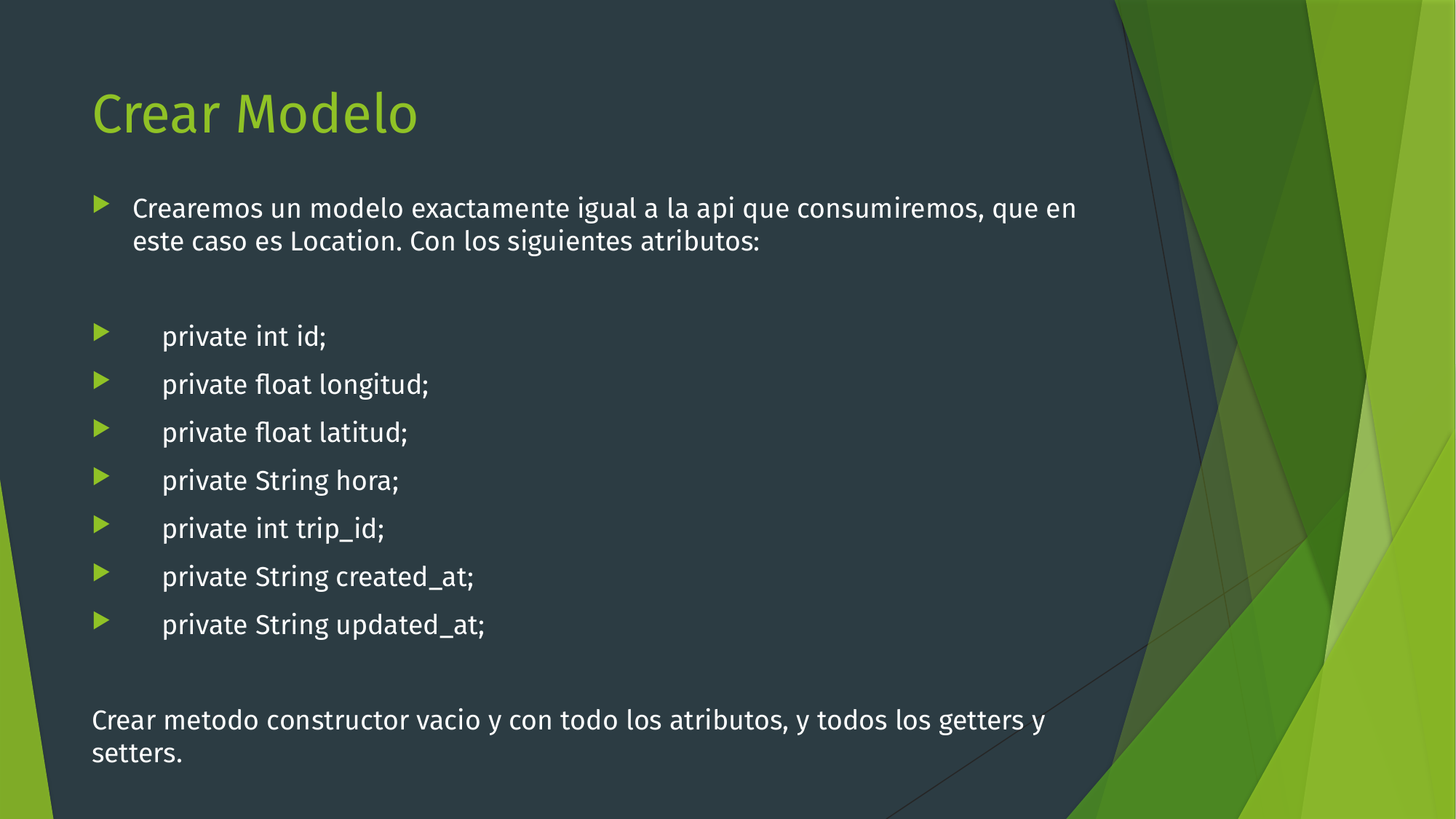

# Crear Modelo
Crearemos un modelo exactamente igual a la api que consumiremos, que en este caso es Location. Con los siguientes atributos:

    private int id;
    private float longitud;
    private float latitud;
    private String hora;
    private int trip_id;
    private String created_at;
    private String updated_at;

Crear metodo constructor vacio y con todo los atributos, y todos los getters y setters.